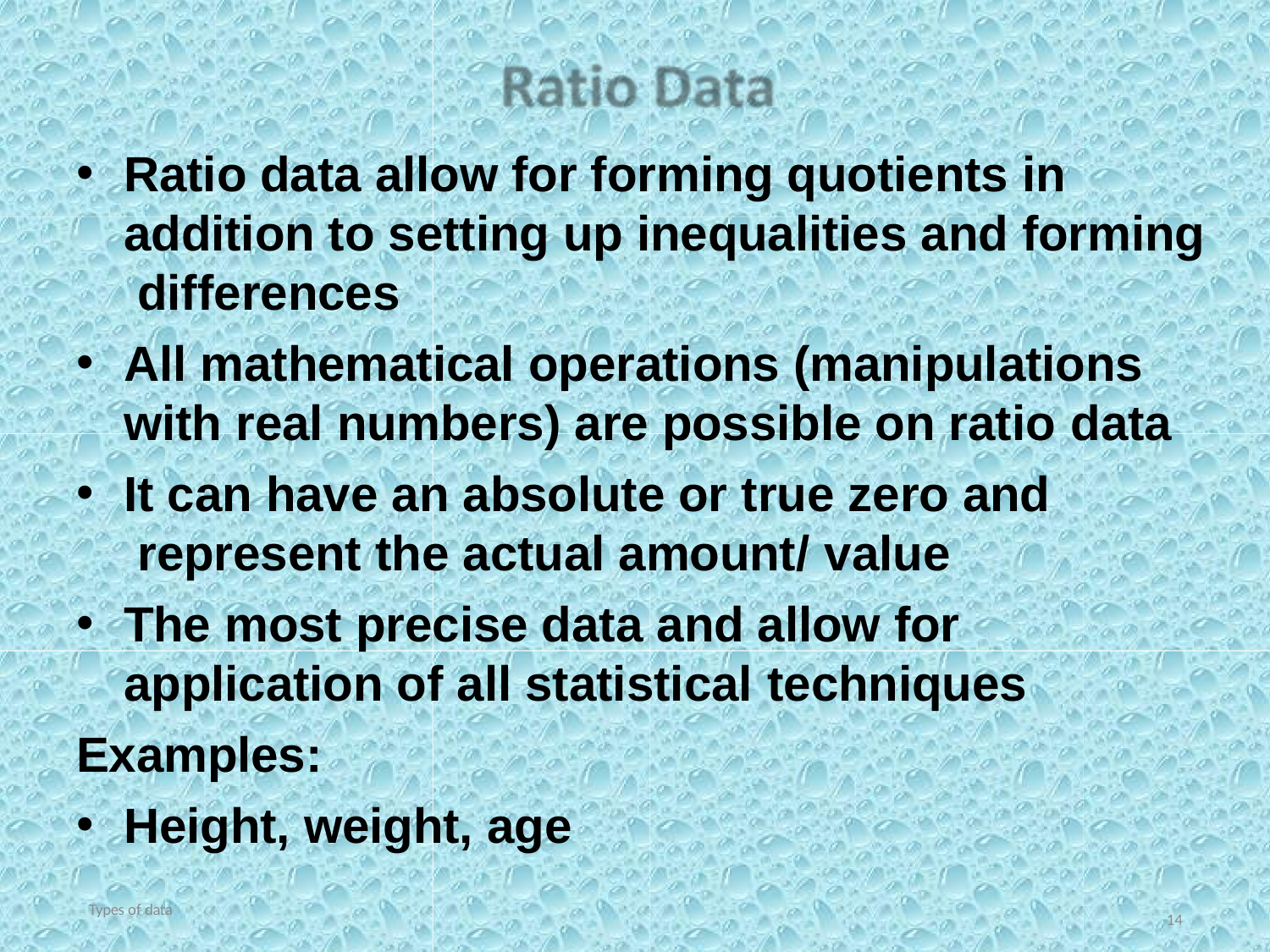

#
Ratio data allow for forming quotients in  addition to setting up inequalities and forming  differences
All mathematical operations (manipulations  with real numbers) are possible on ratio data
It can have an absolute or true zero and  represent the actual amount/ value
The most precise data and allow for  application of all statistical techniques
Examples:
Height, weight, age
Types of data
14